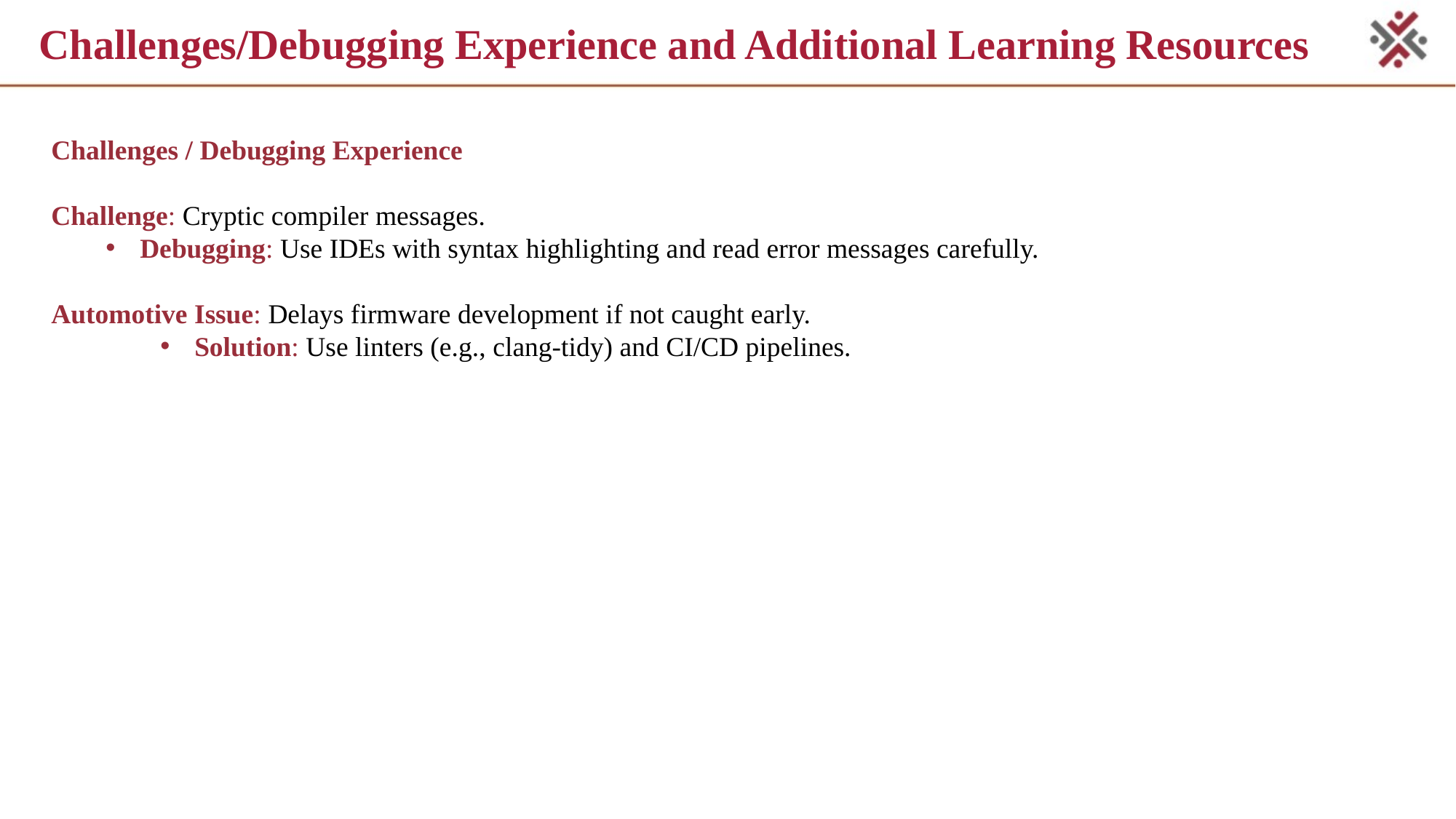

# Challenges/Debugging Experience and Additional Learning Resources
Challenges / Debugging Experience

Challenge: Cryptic compiler messages.
Debugging: Use IDEs with syntax highlighting and read error messages carefully.

Automotive Issue: Delays firmware development if not caught early.
Solution: Use linters (e.g., clang-tidy) and CI/CD pipelines.